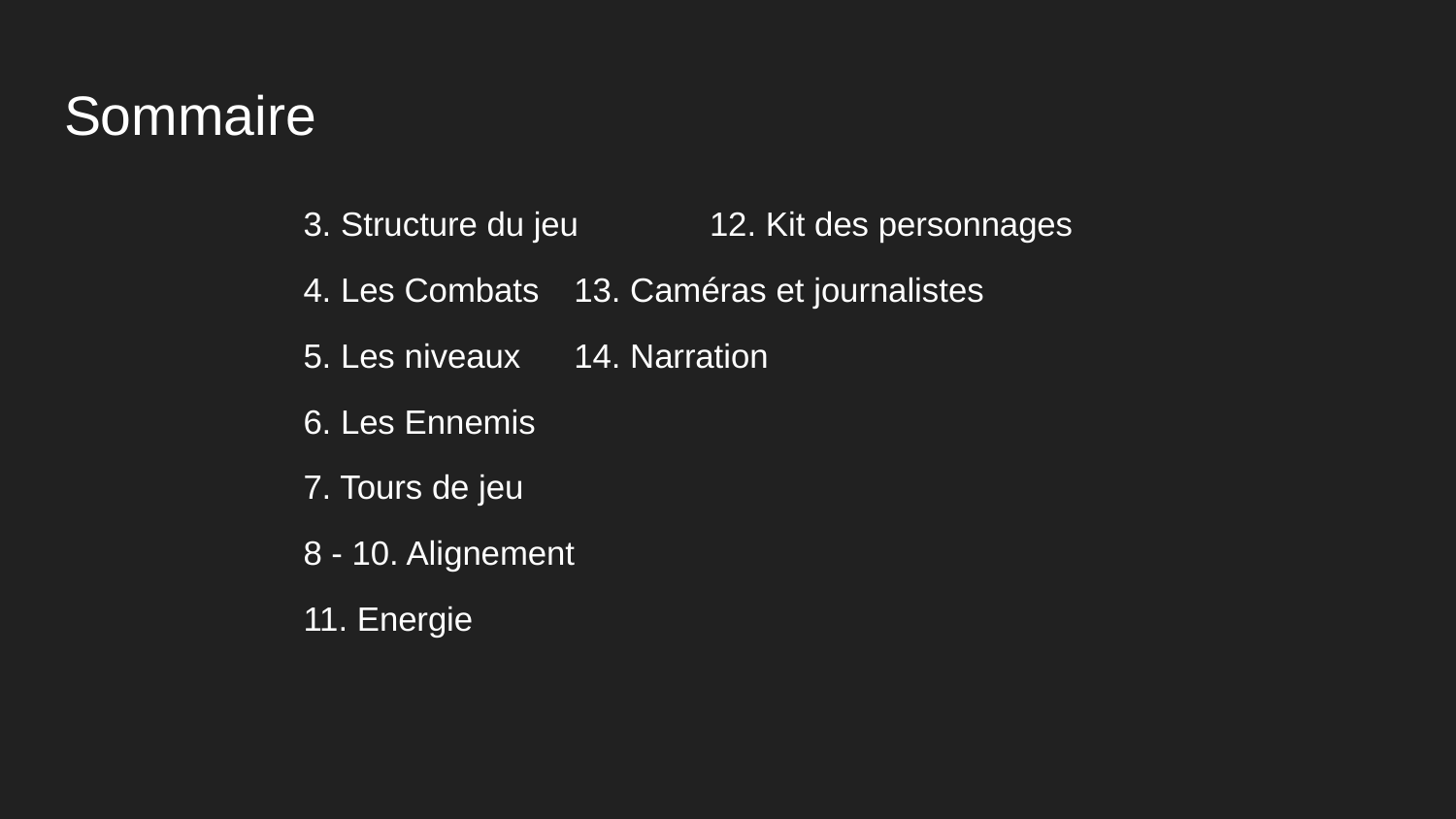

# Sommaire
3. Structure du jeu		12. Kit des personnages
4. Les Combats			13. Caméras et journalistes
5. Les niveaux			14. Narration
6. Les Ennemis
7. Tours de jeu
8 - 10. Alignement
11. Energie